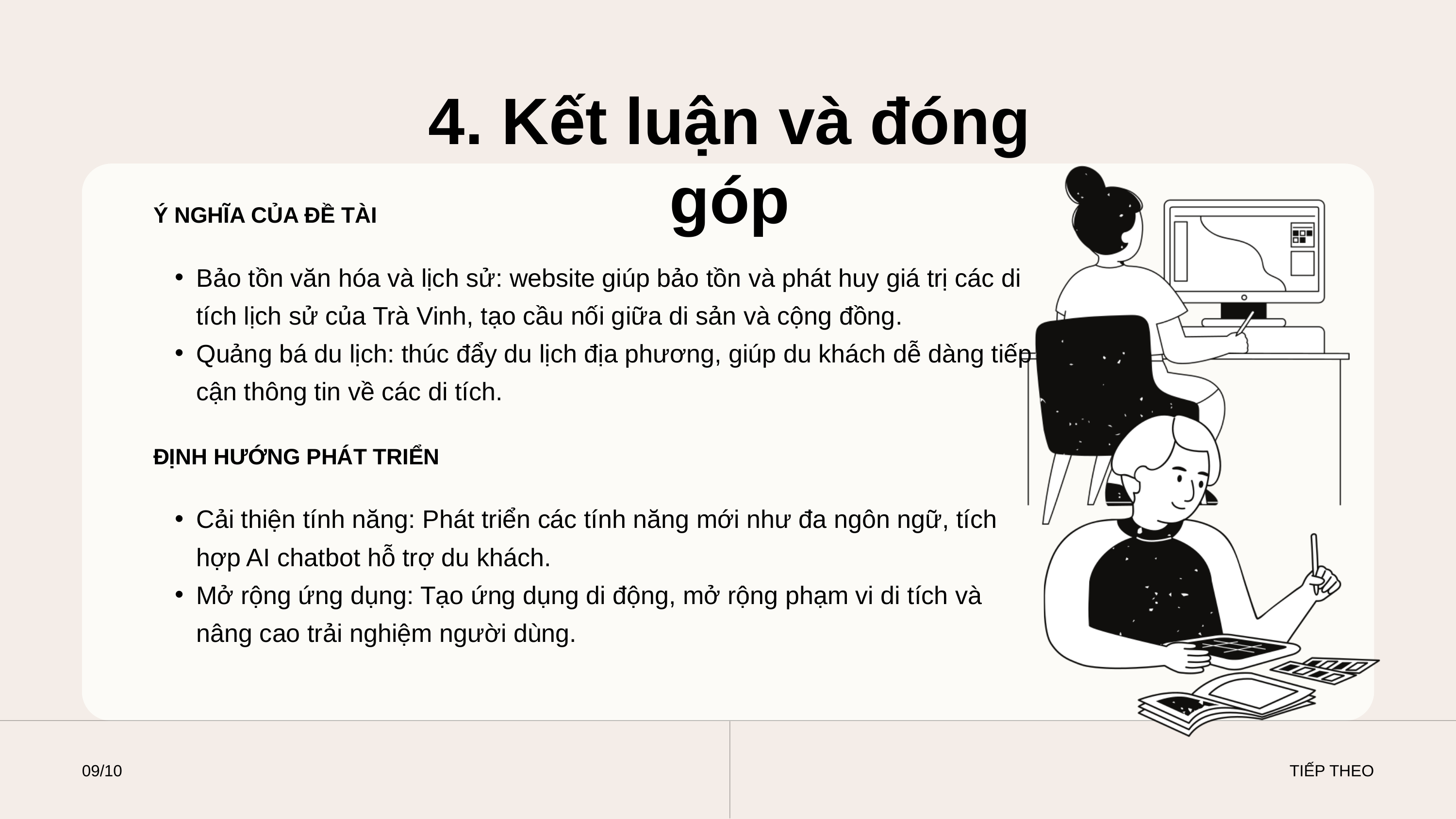

4. Kết luận và đóng góp

Ý NGHĨA CỦA ĐỀ TÀI
Bảo tồn văn hóa và lịch sử: website giúp bảo tồn và phát huy giá trị các di tích lịch sử của Trà Vinh, tạo cầu nối giữa di sản và cộng đồng.
Quảng bá du lịch: thúc đẩy du lịch địa phương, giúp du khách dễ dàng tiếp cận thông tin về các di tích.

ĐỊNH HƯỚNG PHÁT TRIỂN
Cải thiện tính năng: Phát triển các tính năng mới như đa ngôn ngữ, tích hợp AI chatbot hỗ trợ du khách.
Mở rộng ứng dụng: Tạo ứng dụng di động, mở rộng phạm vi di tích và nâng cao trải nghiệm người dùng.

09/10
TIẾP THEO